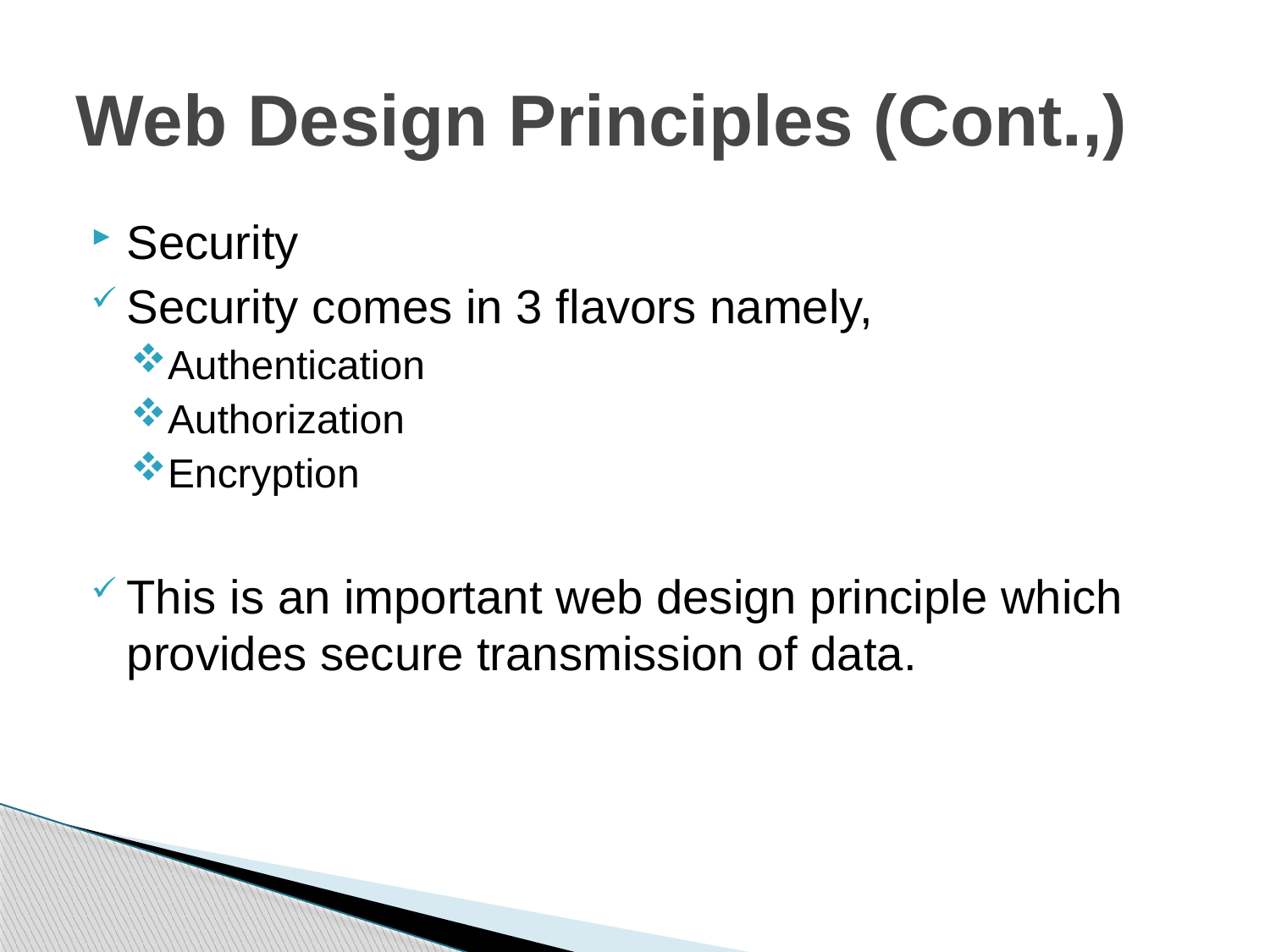

# Web Design Principles (Cont.,)
Security
Security comes in 3 flavors namely,
Authentication
Authorization
Encryption

This is an important web design principle which provides secure transmission of data.